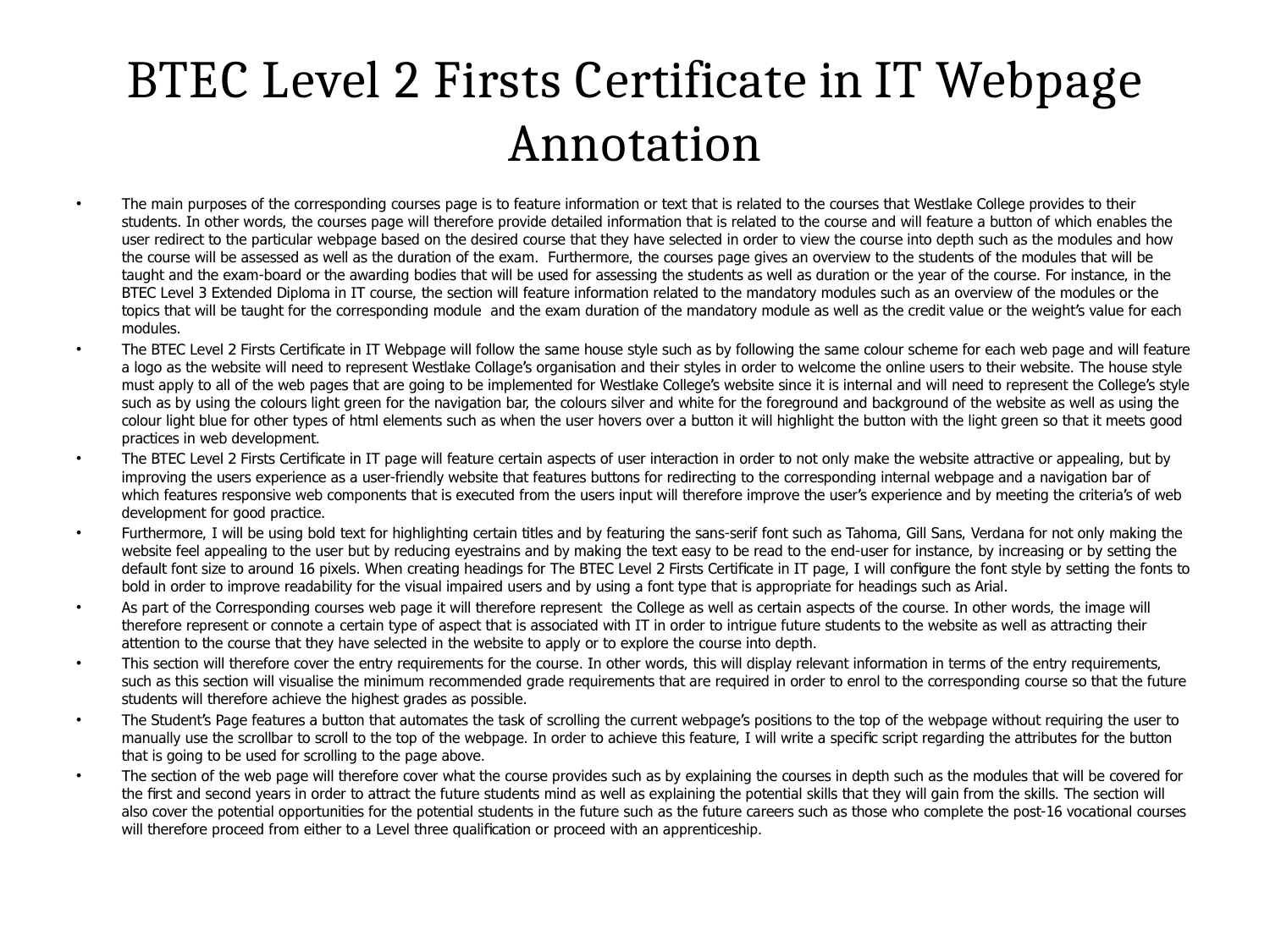

# BTEC Level 2 Firsts Certificate in IT Webpage Annotation
The main purposes of the corresponding courses page is to feature information or text that is related to the courses that Westlake College provides to their students. In other words, the courses page will therefore provide detailed information that is related to the course and will feature a button of which enables the user redirect to the particular webpage based on the desired course that they have selected in order to view the course into depth such as the modules and how the course will be assessed as well as the duration of the exam.  Furthermore, the courses page gives an overview to the students of the modules that will be taught and the exam-board or the awarding bodies that will be used for assessing the students as well as duration or the year of the course. For instance, in the BTEC Level 3 Extended Diploma in IT course, the section will feature information related to the mandatory modules such as an overview of the modules or the topics that will be taught for the corresponding module  and the exam duration of the mandatory module as well as the credit value or the weight’s value for each modules.
The BTEC Level 2 Firsts Certificate in IT Webpage will follow the same house style such as by following the same colour scheme for each web page and will feature a logo as the website will need to represent Westlake Collage’s organisation and their styles in order to welcome the online users to their website. The house style must apply to all of the web pages that are going to be implemented for Westlake College’s website since it is internal and will need to represent the College’s style such as by using the colours light green for the navigation bar, the colours silver and white for the foreground and background of the website as well as using the colour light blue for other types of html elements such as when the user hovers over a button it will highlight the button with the light green so that it meets good practices in web development.
The BTEC Level 2 Firsts Certificate in IT page will feature certain aspects of user interaction in order to not only make the website attractive or appealing, but by improving the users experience as a user-friendly website that features buttons for redirecting to the corresponding internal webpage and a navigation bar of which features responsive web components that is executed from the users input will therefore improve the user’s experience and by meeting the criteria’s of web development for good practice.
Furthermore, I will be using bold text for highlighting certain titles and by featuring the sans-serif font such as Tahoma, Gill Sans, Verdana for not only making the website feel appealing to the user but by reducing eyestrains and by making the text easy to be read to the end-user for instance, by increasing or by setting the default font size to around 16 pixels. When creating headings for The BTEC Level 2 Firsts Certificate in IT page, I will configure the font style by setting the fonts to bold in order to improve readability for the visual impaired users and by using a font type that is appropriate for headings such as Arial.
As part of the Corresponding courses web page it will therefore represent  the College as well as certain aspects of the course. In other words, the image will therefore represent or connote a certain type of aspect that is associated with IT in order to intrigue future students to the website as well as attracting their attention to the course that they have selected in the website to apply or to explore the course into depth.
This section will therefore cover the entry requirements for the course. In other words, this will display relevant information in terms of the entry requirements, such as this section will visualise the minimum recommended grade requirements that are required in order to enrol to the corresponding course so that the future students will therefore achieve the highest grades as possible.
The Student’s Page features a button that automates the task of scrolling the current webpage’s positions to the top of the webpage without requiring the user to manually use the scrollbar to scroll to the top of the webpage. In order to achieve this feature, I will write a specific script regarding the attributes for the button that is going to be used for scrolling to the page above.
The section of the web page will therefore cover what the course provides such as by explaining the courses in depth such as the modules that will be covered for the first and second years in order to attract the future students mind as well as explaining the potential skills that they will gain from the skills. The section will also cover the potential opportunities for the potential students in the future such as the future careers such as those who complete the post-16 vocational courses will therefore proceed from either to a Level three qualification or proceed with an apprenticeship.